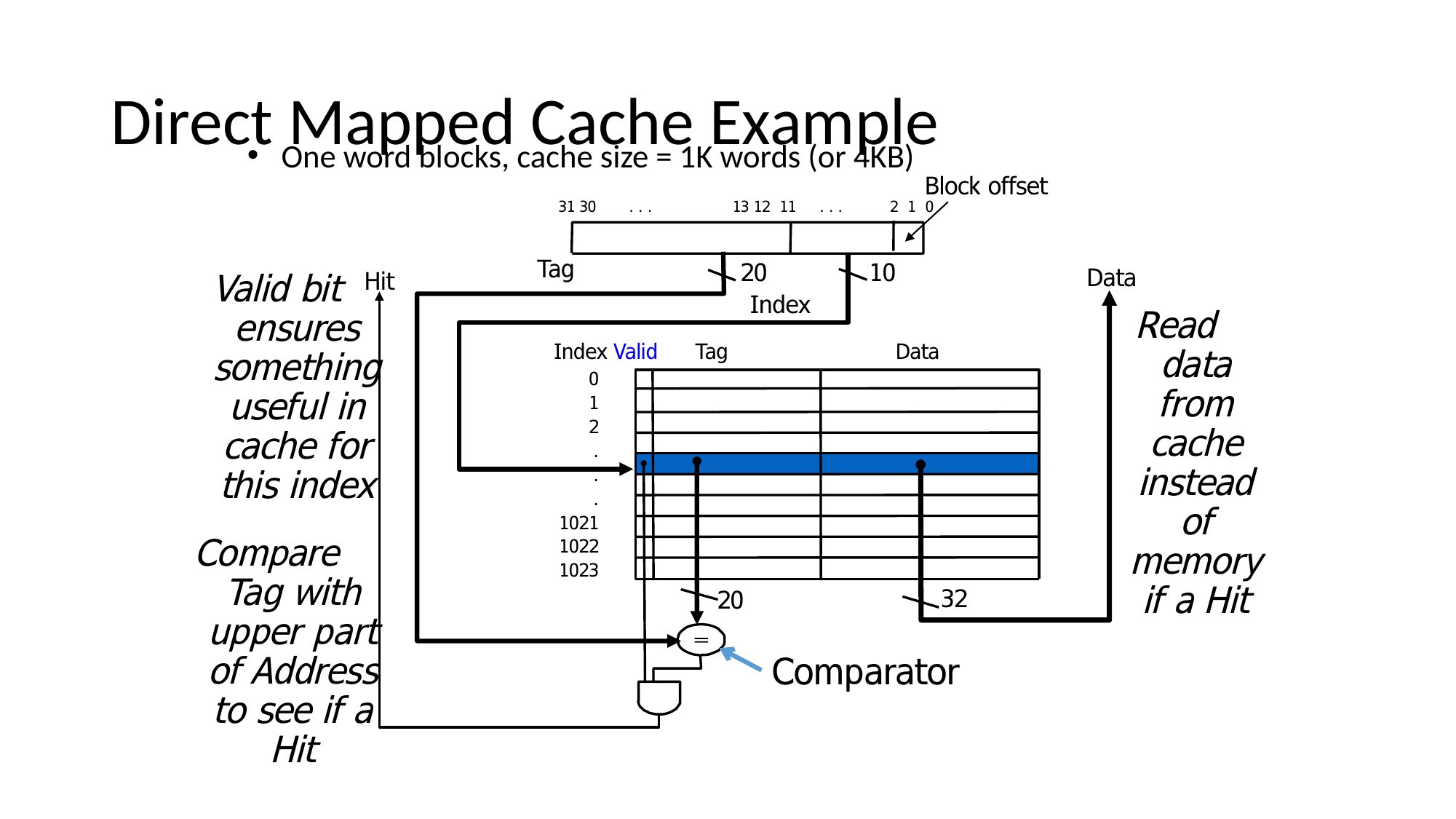

# Direct Mapped Cache Example
One word blocks, cache size = 1K words (or 4KB)
Block offset
31 30       . . .                 13 12  11     . . .          2  1  0

Tag

20

10

Index
Data

32

Hit

Valid bit ensures something useful in cache for this index
Read
data from cache instead of memory if a Hit
  Index
Valid
Tag
Data
0
1
2
.
.
.
1021
1022
1023

20

Compare
Tag with upper part of Address to see if a Hit
Comparator